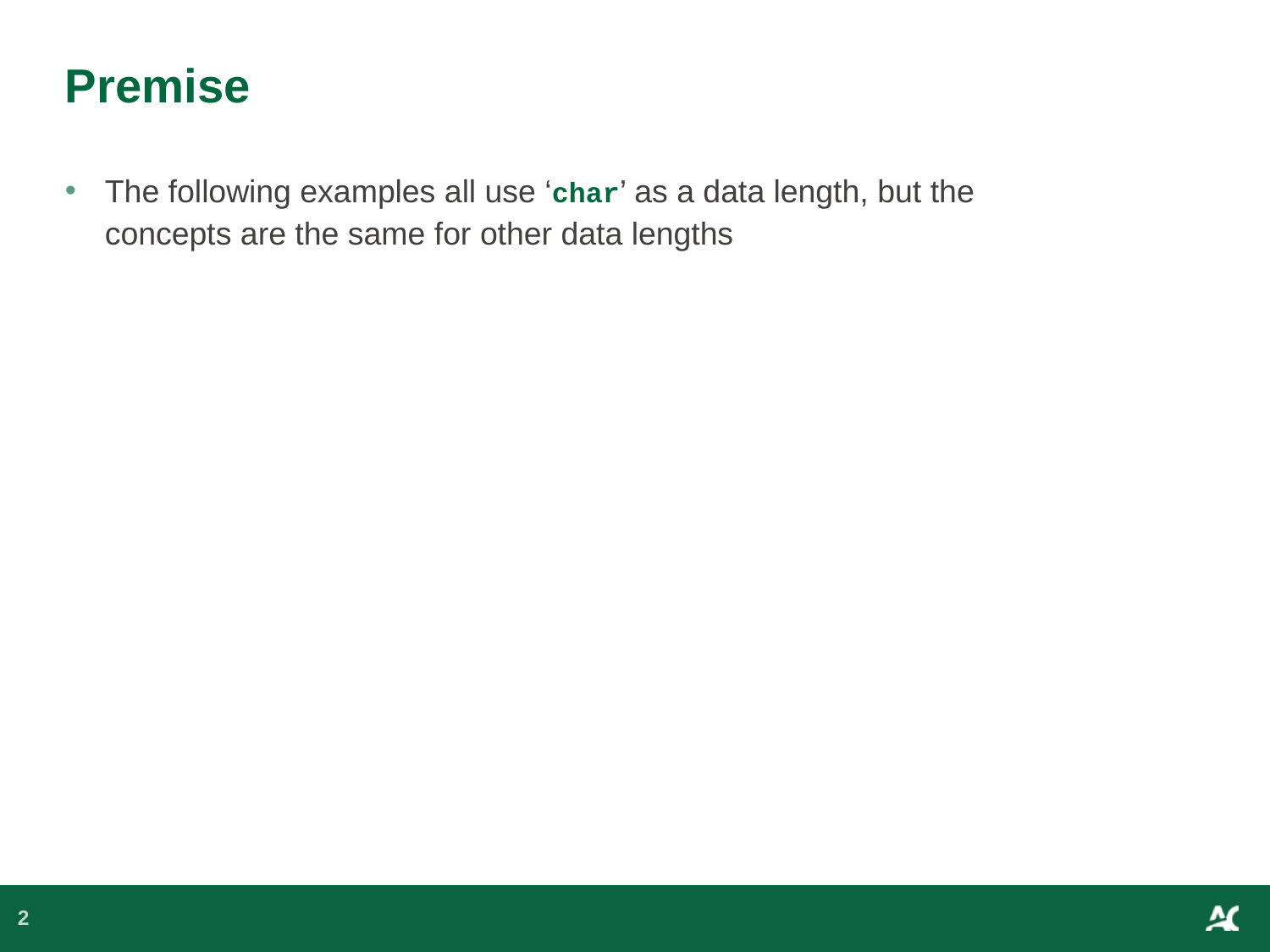

# Premise
The following examples all use ‘char’ as a data length, but the concepts are the same for other data lengths

2